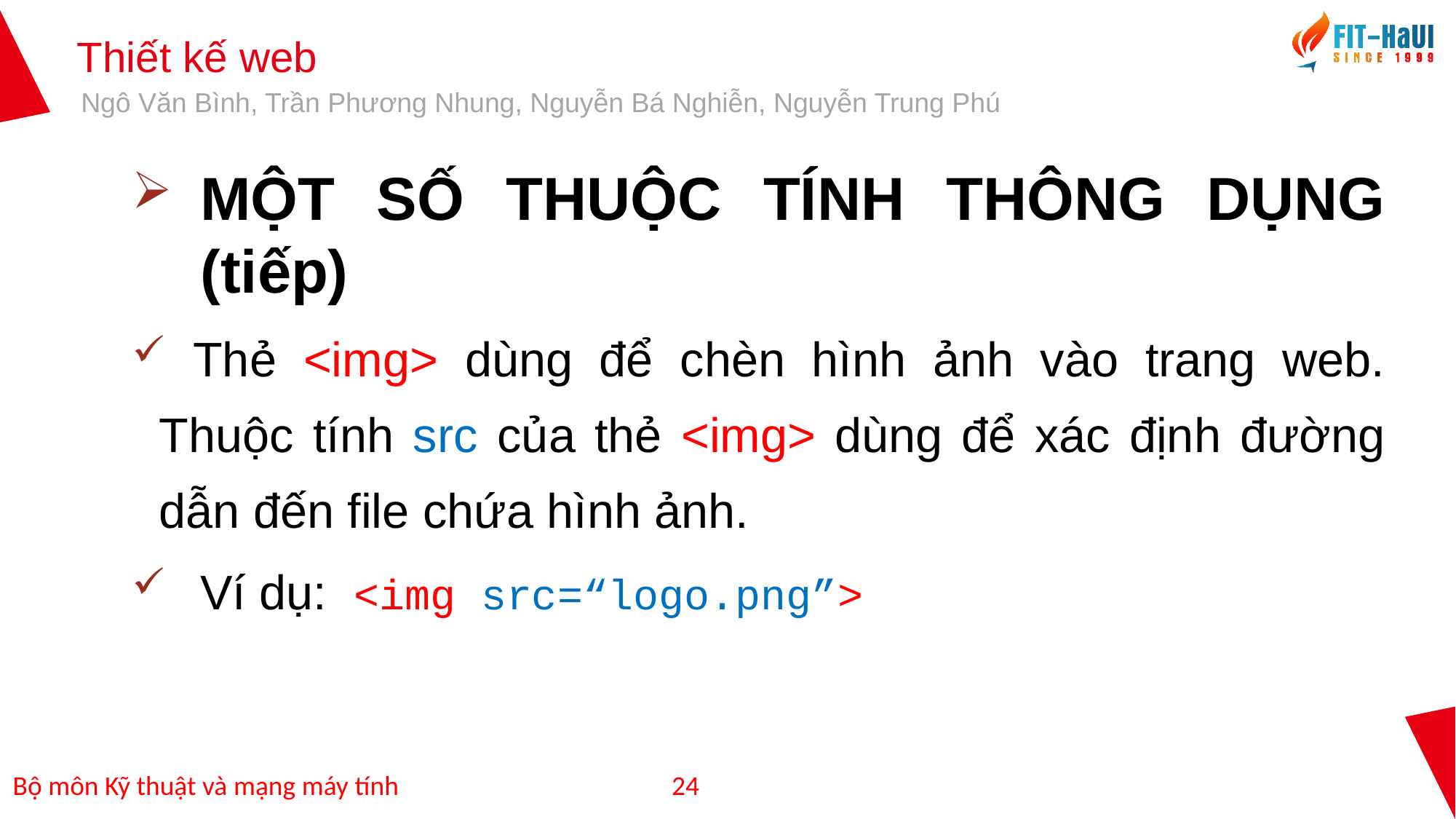

MỘT SỐ THUỘC TÍNH THÔNG DỤNG (tiếp)
 Thẻ <img> dùng để chèn hình ảnh vào trang web. Thuộc tính src của thẻ <img> dùng để xác định đường dẫn đến file chứa hình ảnh.
 Ví dụ:  <img src=“logo.png”>